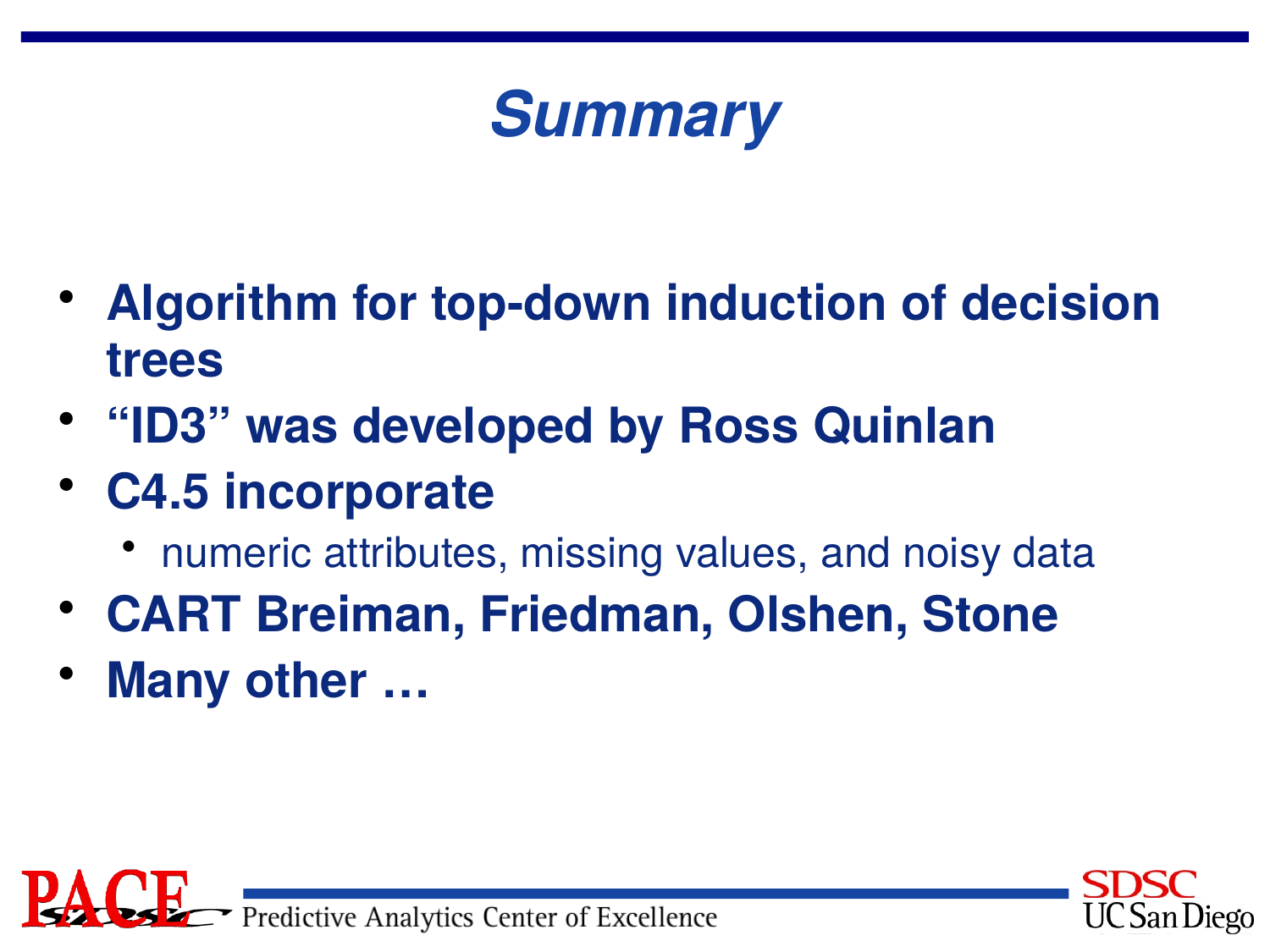

# Summary
Algorithm for top-down induction of decision trees
“ID3” was developed by Ross Quinlan
C4.5 incorporate
numeric attributes, missing values, and noisy data
CART Breiman, Friedman, Olshen, Stone
Many other …